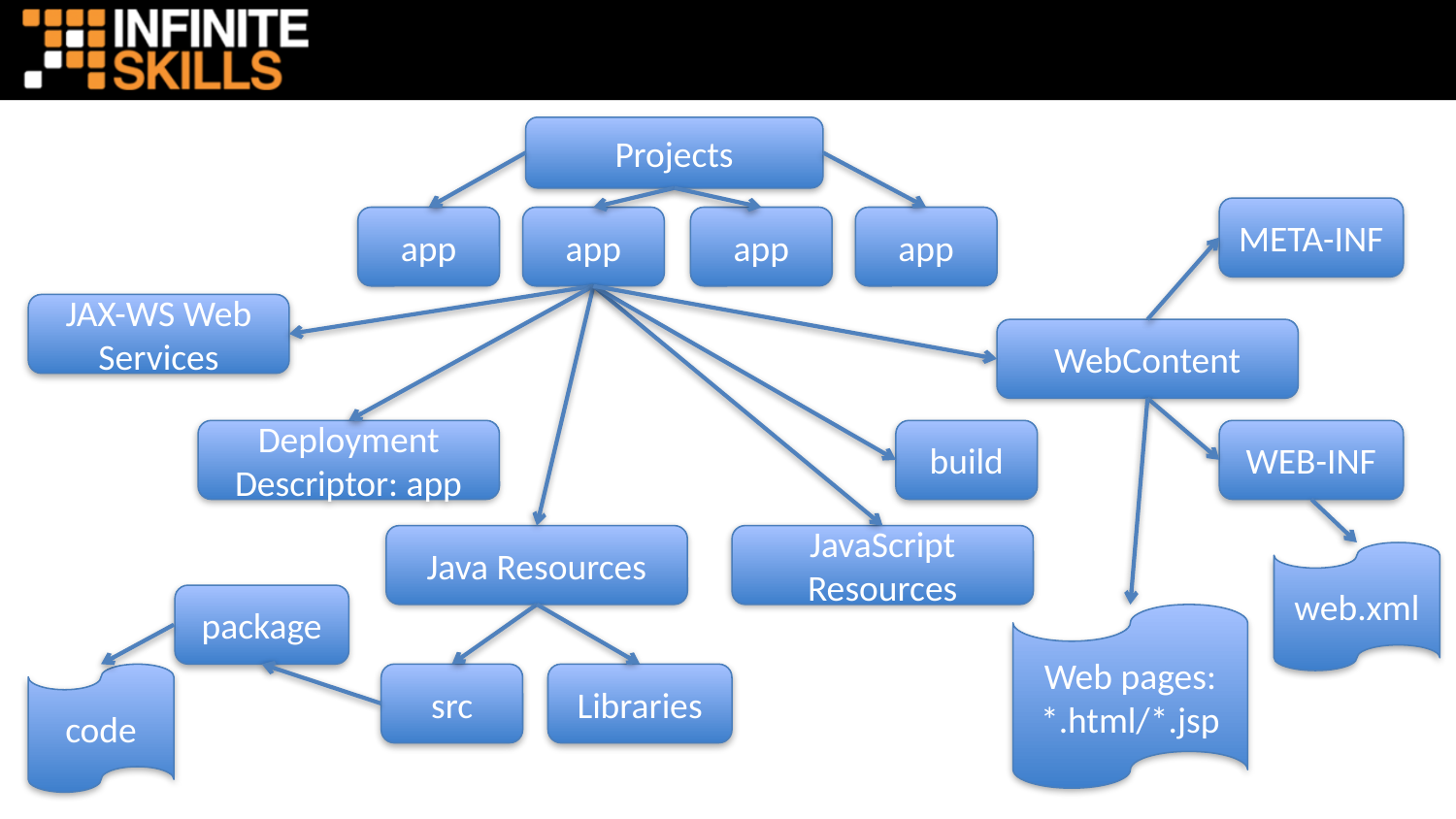

Projects
META-INF
app
app
app
app
JAX-WS Web Services
WebContent
Deployment Descriptor: app
build
WEB-INF
Java Resources
JavaScript Resources
web.xml
package
Web pages: *.html/*.jsp
code
src
Libraries